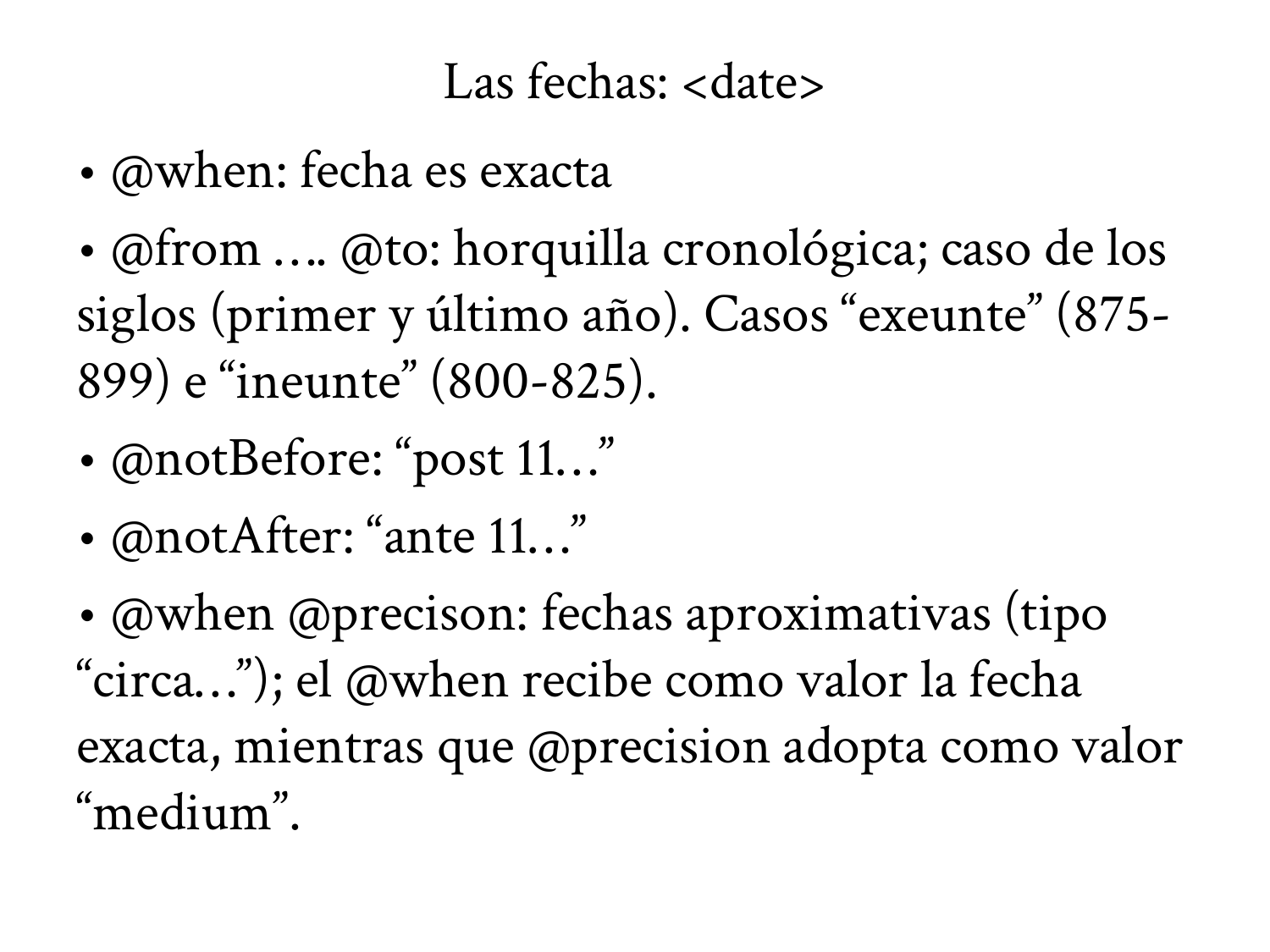

# Las fechas: <date>
• @when: fecha es exacta
• @from …. @to: horquilla cronológica; caso de los siglos (primer y último año). Casos “exeunte” (875-899) e “ineunte” (800-825).
• @notBefore: “post 11…”
• @notAfter: “ante 11…”
• @when @precison: fechas aproximativas (tipo “circa…”); el @when recibe como valor la fecha exacta, mientras que @precision adopta como valor “medium”.